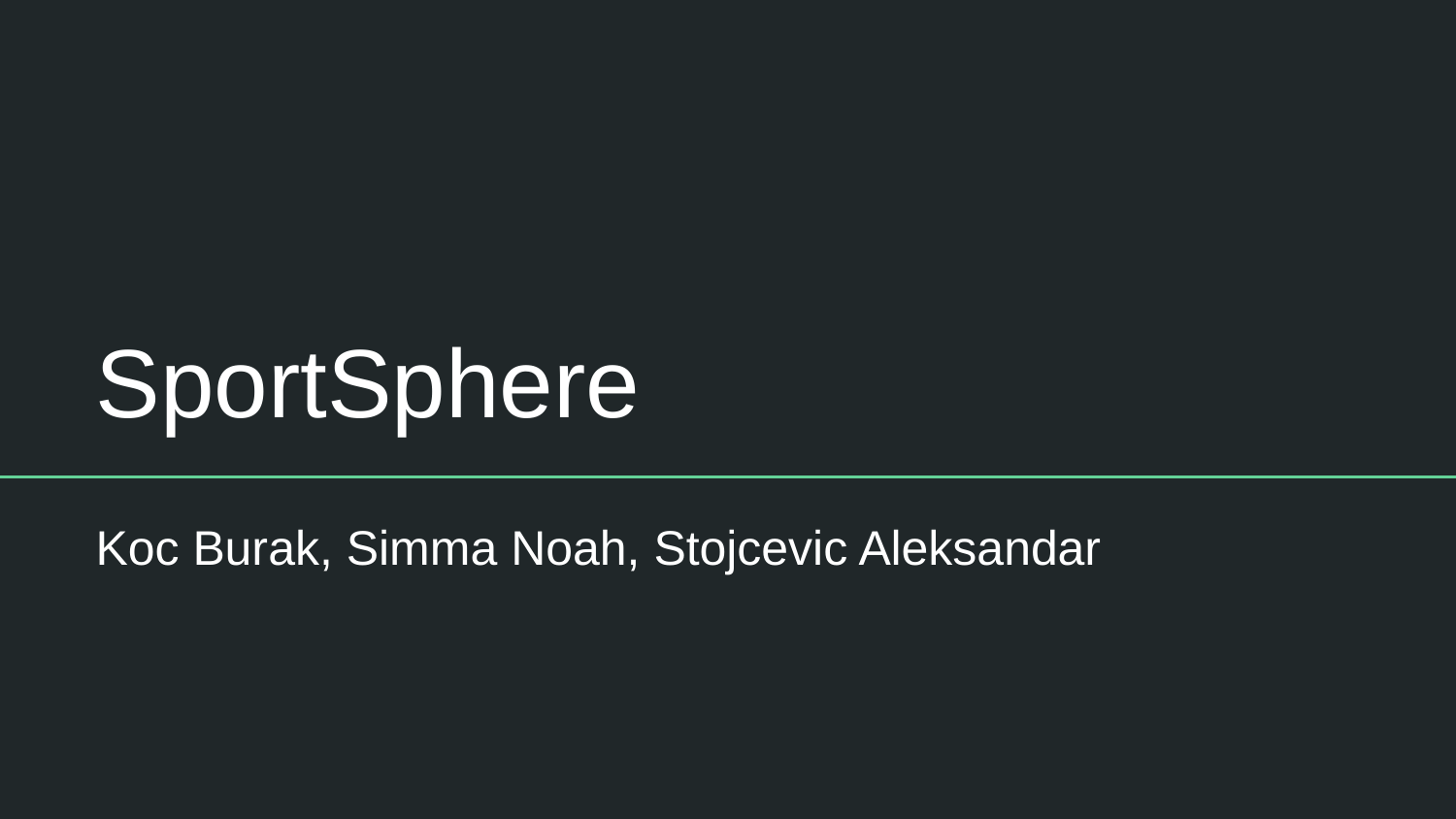

# SportSphere
Koc Burak, Simma Noah, Stojcevic Aleksandar